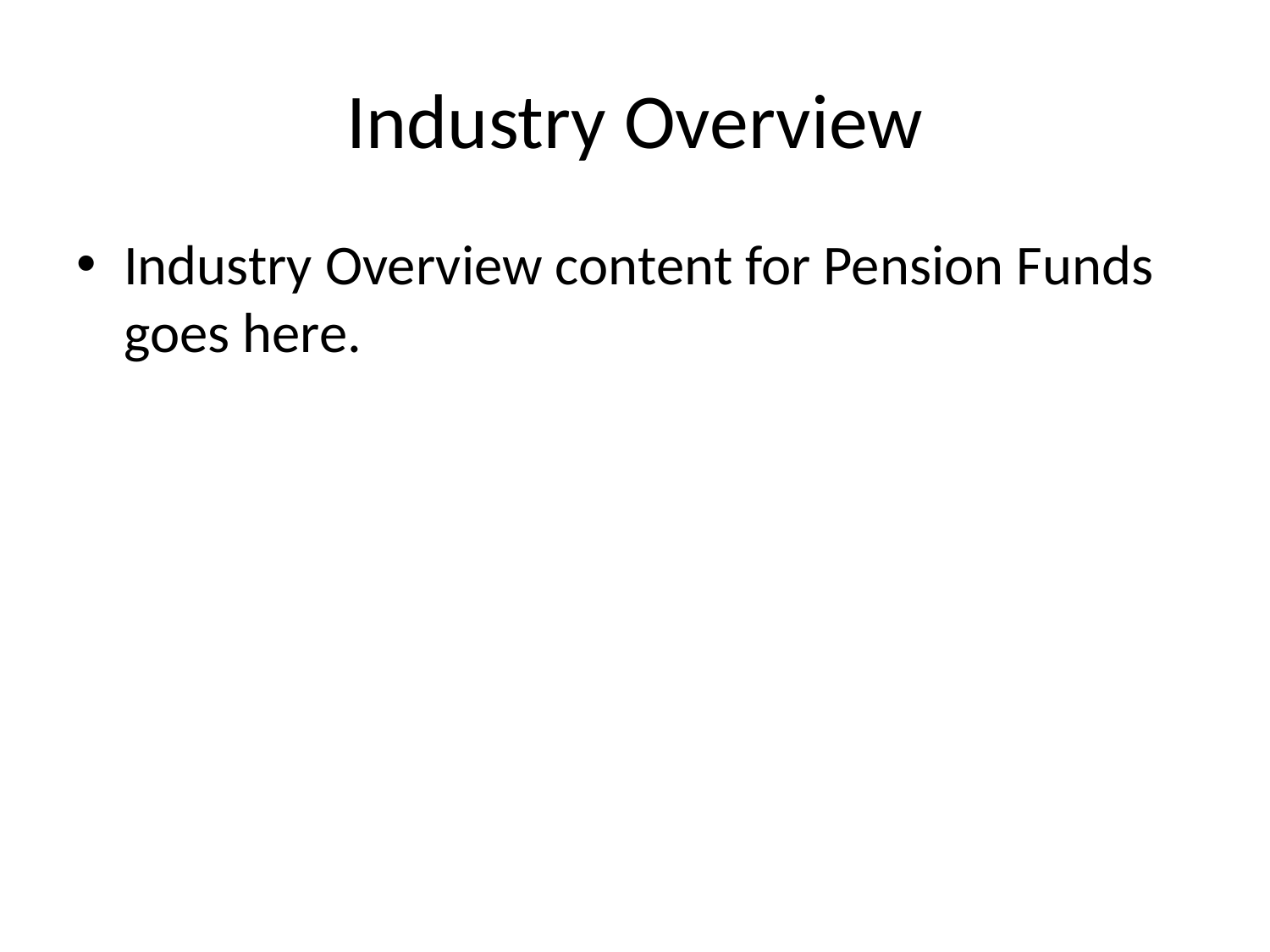

# Industry Overview
Industry Overview content for Pension Funds goes here.